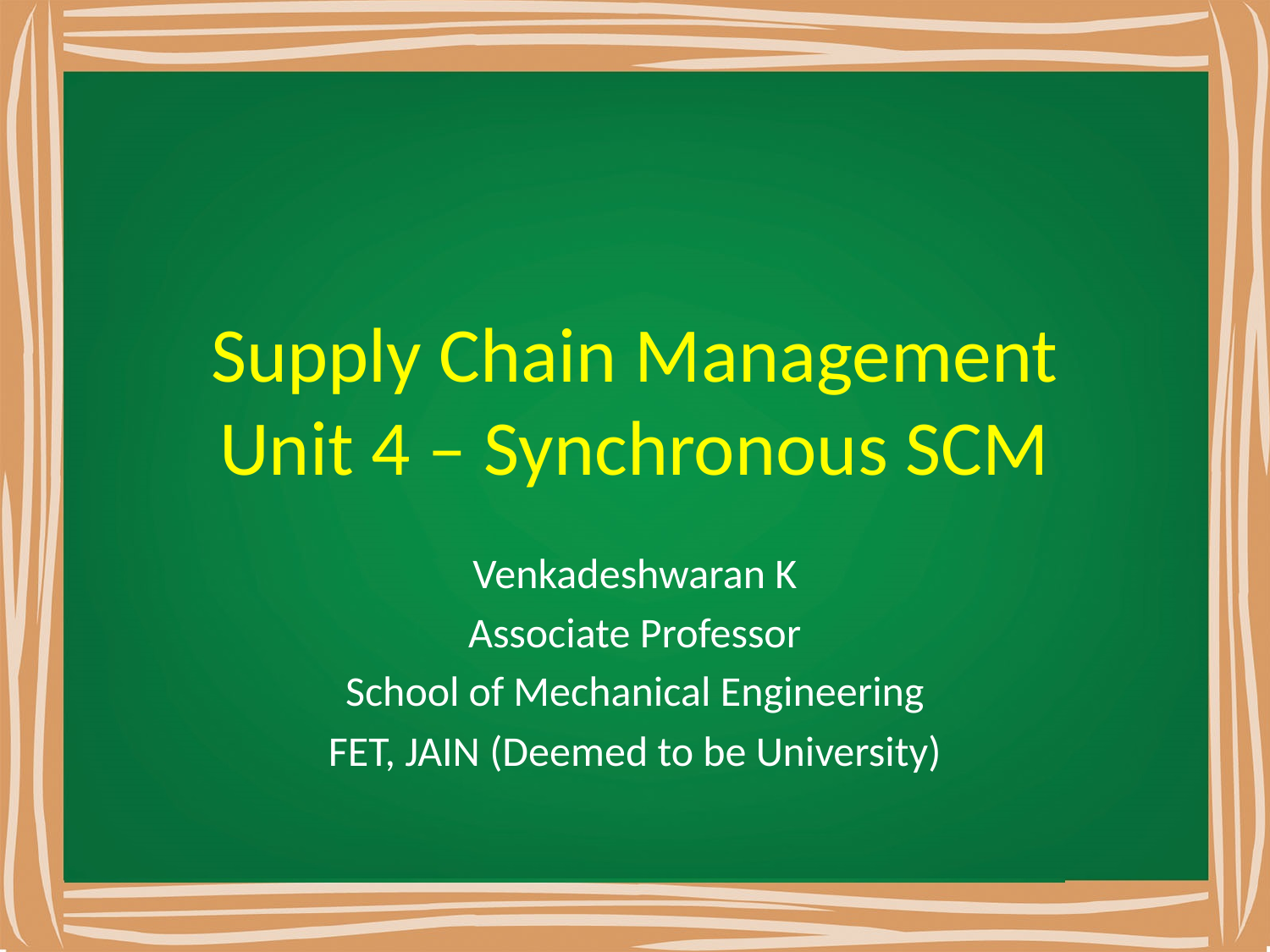

# Supply Chain Management Unit 4 – Synchronous SCM
Venkadeshwaran K
Associate Professor
School of Mechanical Engineering
FET, JAIN (Deemed to be University)